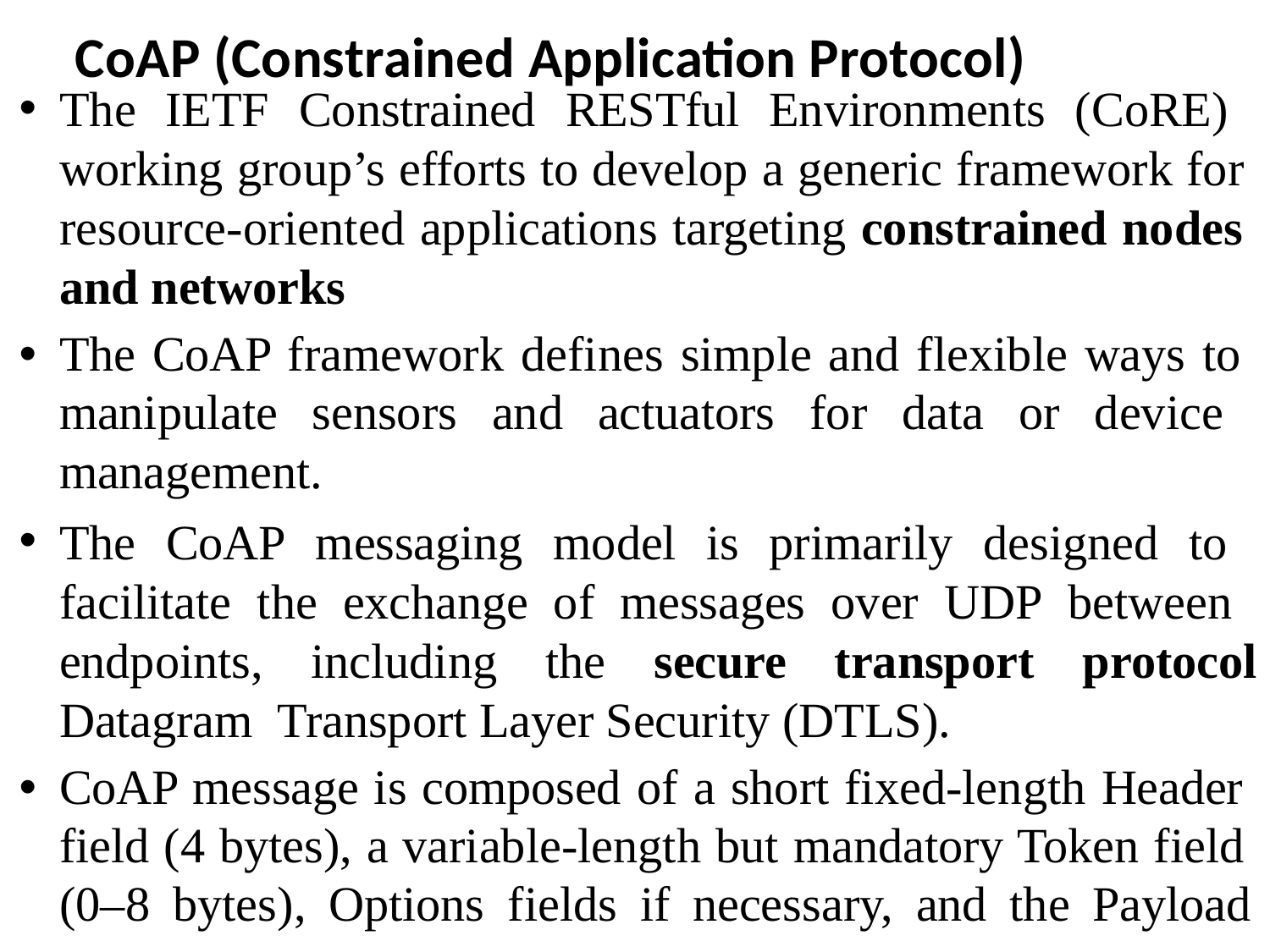

# CoAP (Constrained Application Protocol)
The IETF Constrained RESTful Environments (CoRE)  working group’s efforts to develop a generic framework for  resource-oriented applications targeting constrained nodes  and networks
The CoAP framework defines simple and flexible ways to  manipulate sensors and actuators for data or device  management.
The CoAP messaging model is primarily designed to  facilitate the exchange of messages over UDP between  endpoints, including the secure transport protocol Datagram  Transport Layer Security (DTLS).
CoAP message is composed of a short fixed-length Header  field (4 bytes), a variable-length but mandatory Token field  (0–8 bytes), Options fields if necessary, and the Payload